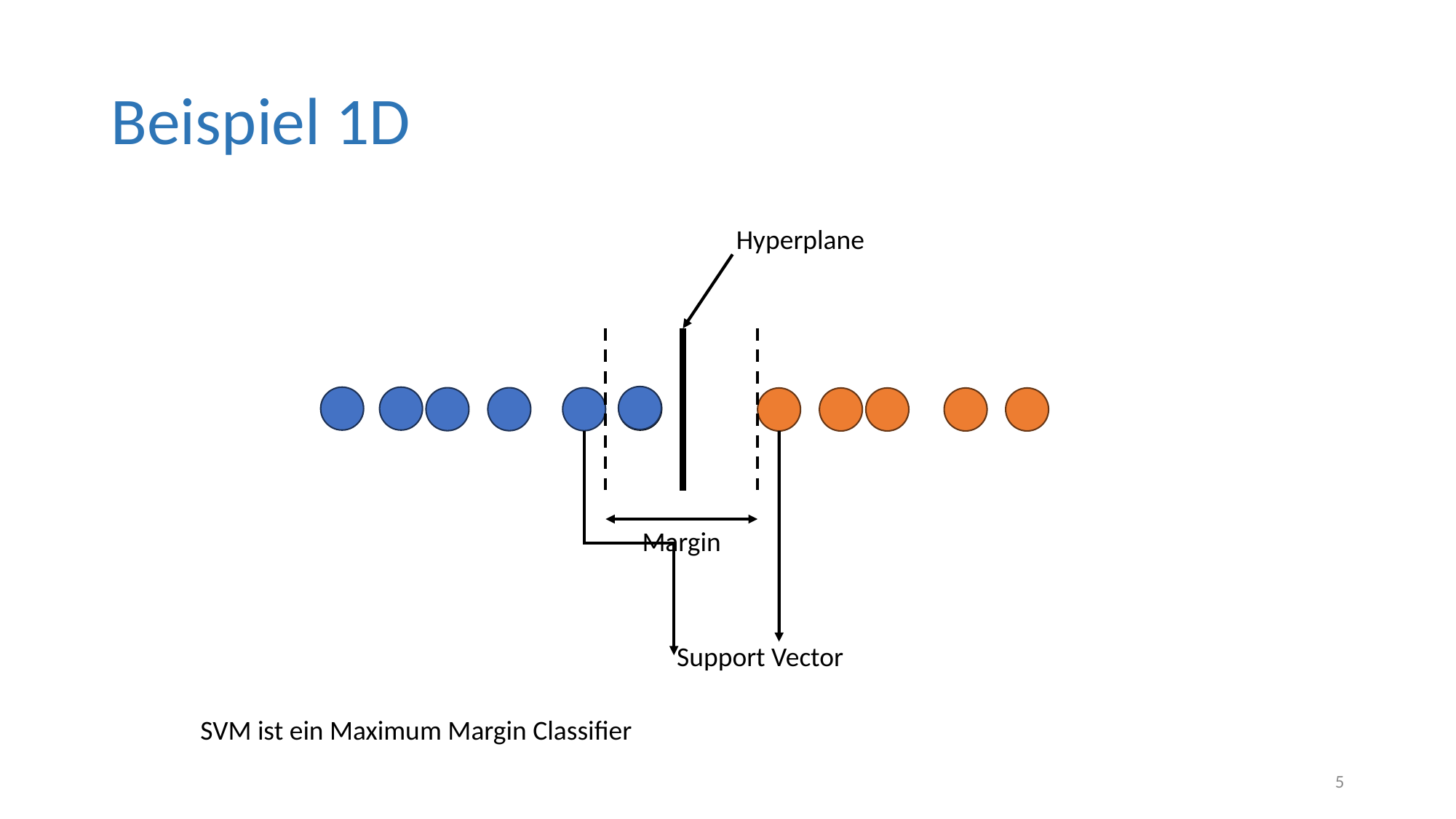

# Beispiel 1D
Hyperplane

Support Vector
Margin
SVM ist ein Maximum Margin Classifier
5